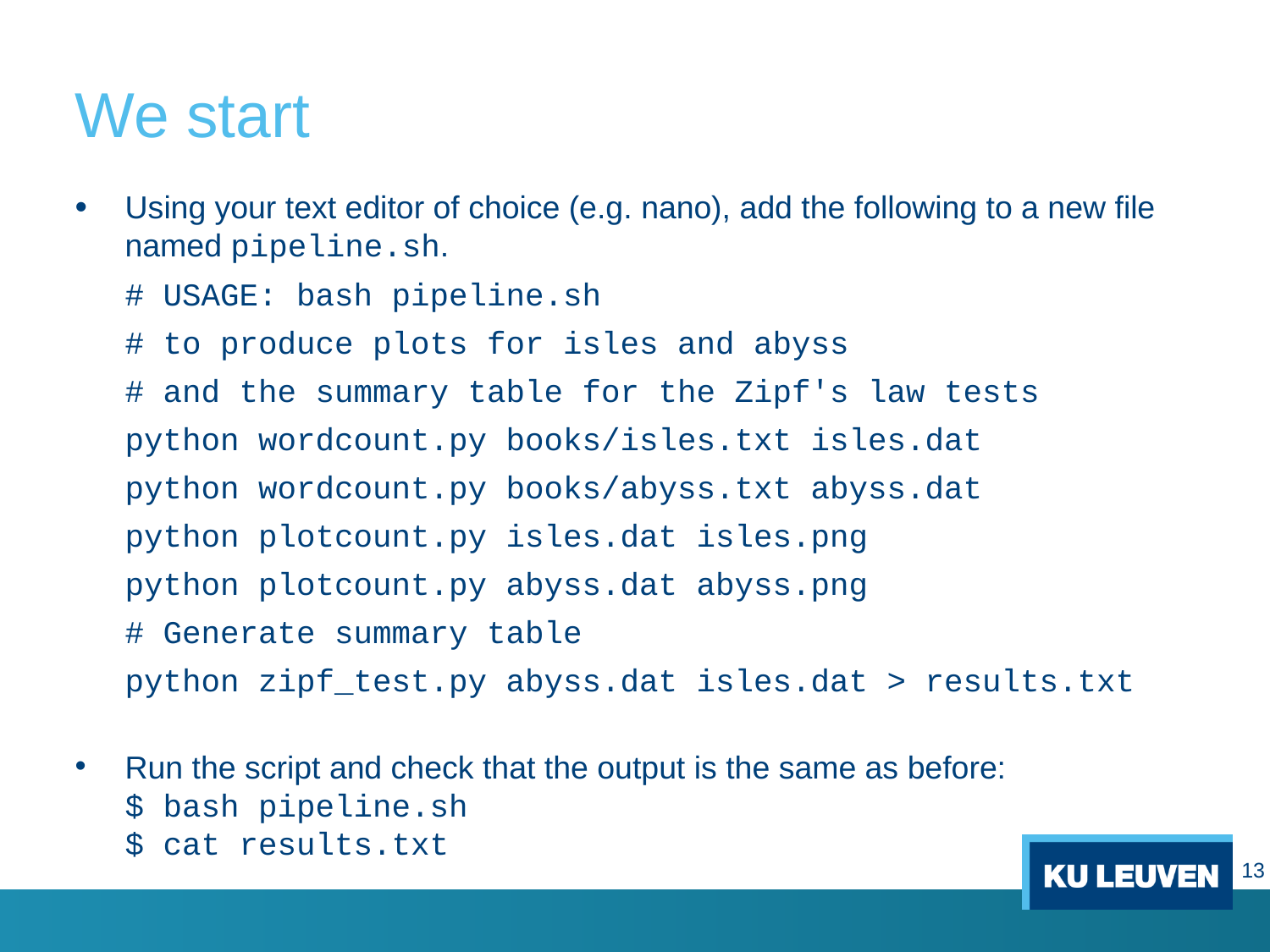

# We start
Using your text editor of choice (e.g. nano), add the following to a new file named pipeline.sh.
# USAGE: bash pipeline.sh
# to produce plots for isles and abyss
# and the summary table for the Zipf's law tests
python wordcount.py books/isles.txt isles.dat
python wordcount.py books/abyss.txt abyss.dat
python plotcount.py isles.dat isles.png
python plotcount.py abyss.dat abyss.png
# Generate summary table
python zipf_test.py abyss.dat isles.dat > results.txt

Run the script and check that the output is the same as before:
$ bash pipeline.sh
$ cat results.txt

13